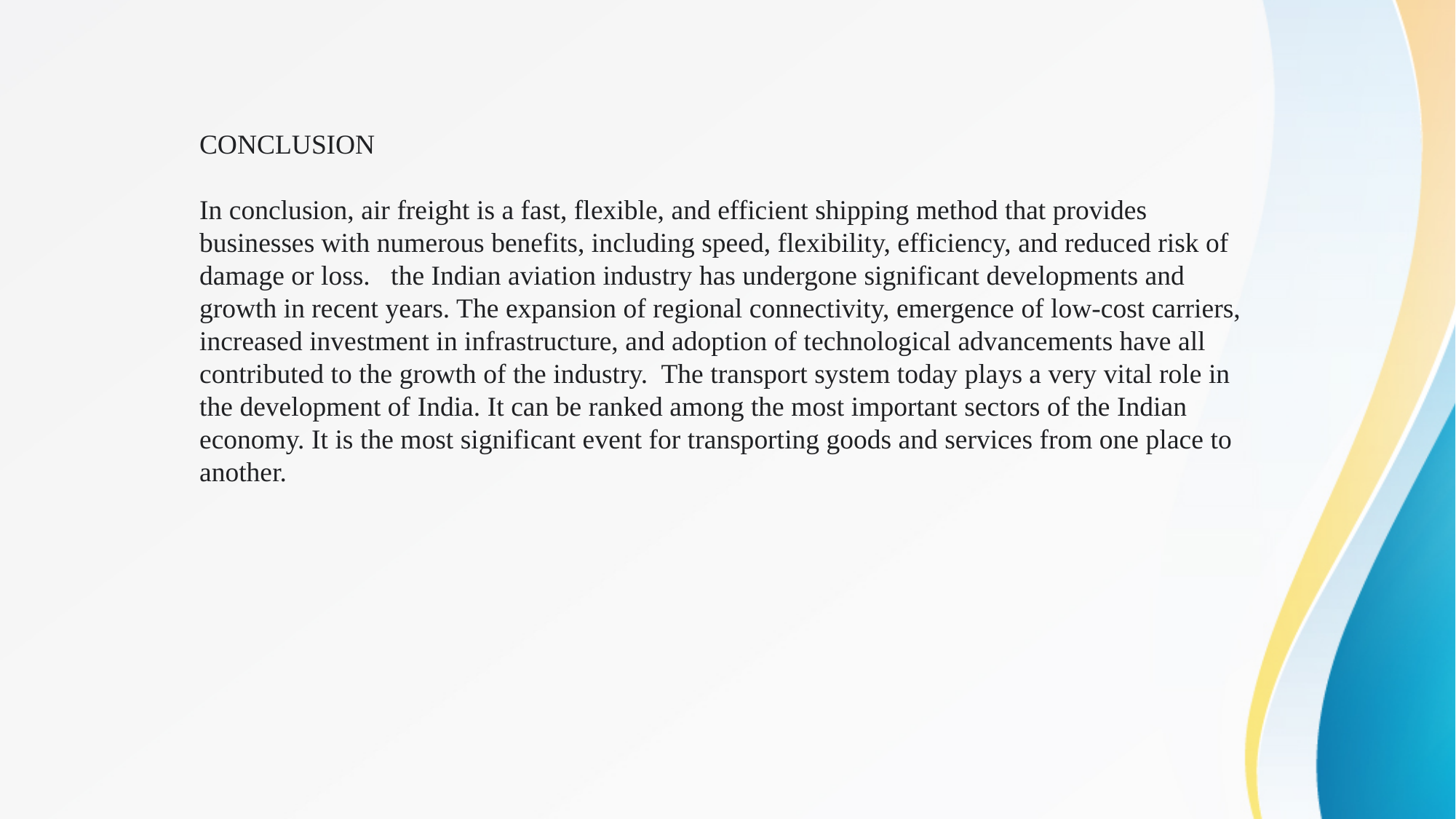

CONCLUSION   In conclusion, air freight is a fast, flexible, and efficient shipping method that provides businesses with numerous benefits, including speed, flexibility, efficiency, and reduced risk of damage or loss.   the Indian aviation industry has undergone significant developments and growth in recent years. The expansion of regional connectivity, emergence of low-cost carriers, increased investment in infrastructure, and adoption of technological advancements have all contributed to the growth of the industry.  The transport system today plays a very vital role in the development of India. It can be ranked among the most important sectors of the Indian economy. It is the most significant event for transporting goods and services from one place to another.